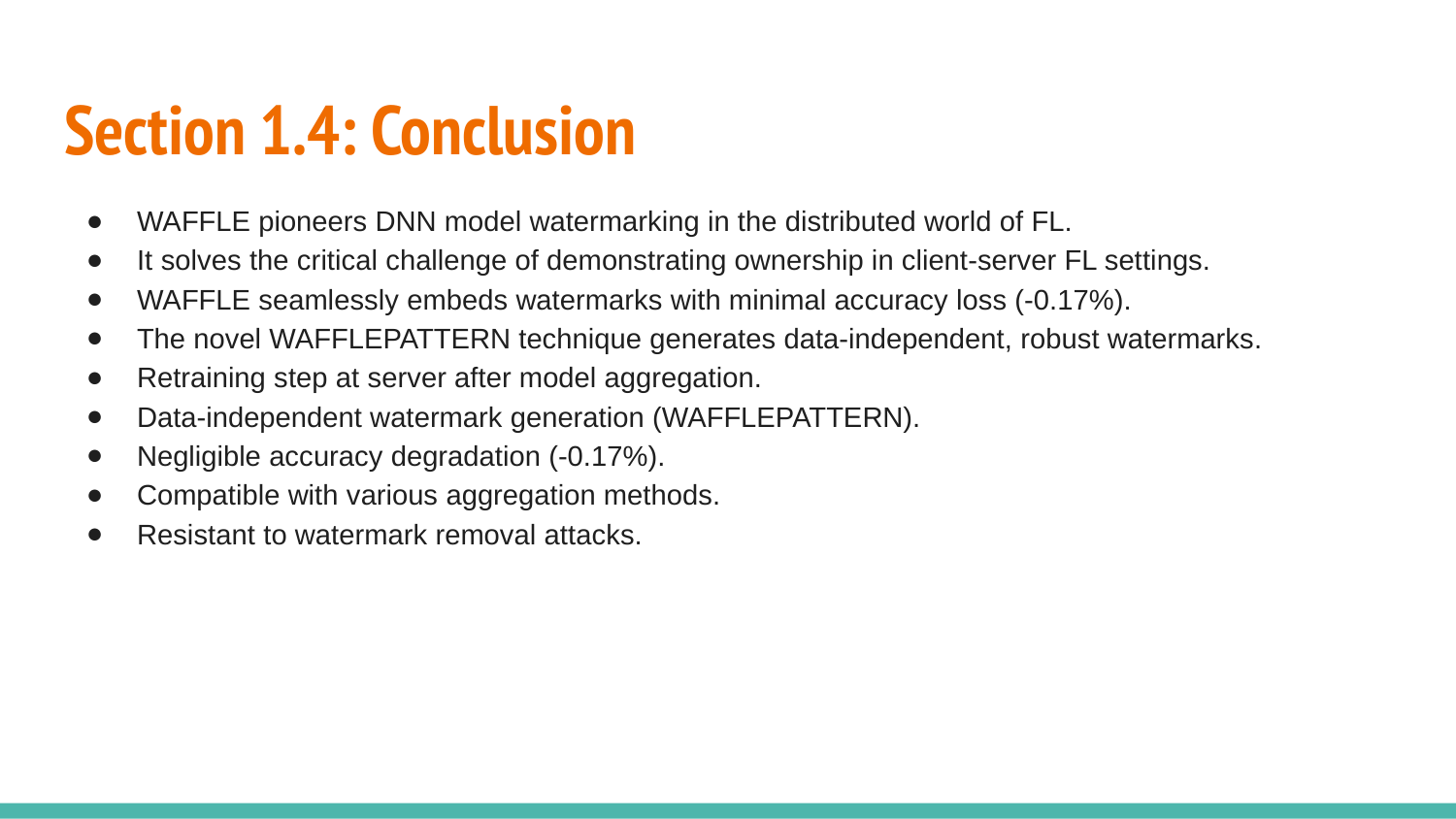

# Section 1.4: Conclusion

WAFFLE pioneers DNN model watermarking in the distributed world of FL.
It solves the critical challenge of demonstrating ownership in client-server FL settings.
WAFFLE seamlessly embeds watermarks with minimal accuracy loss (-0.17%).
The novel WAFFLEPATTERN technique generates data-independent, robust watermarks.
Retraining step at server after model aggregation.
Data-independent watermark generation (WAFFLEPATTERN).
Negligible accuracy degradation (-0.17%).
Compatible with various aggregation methods.
Resistant to watermark removal attacks.